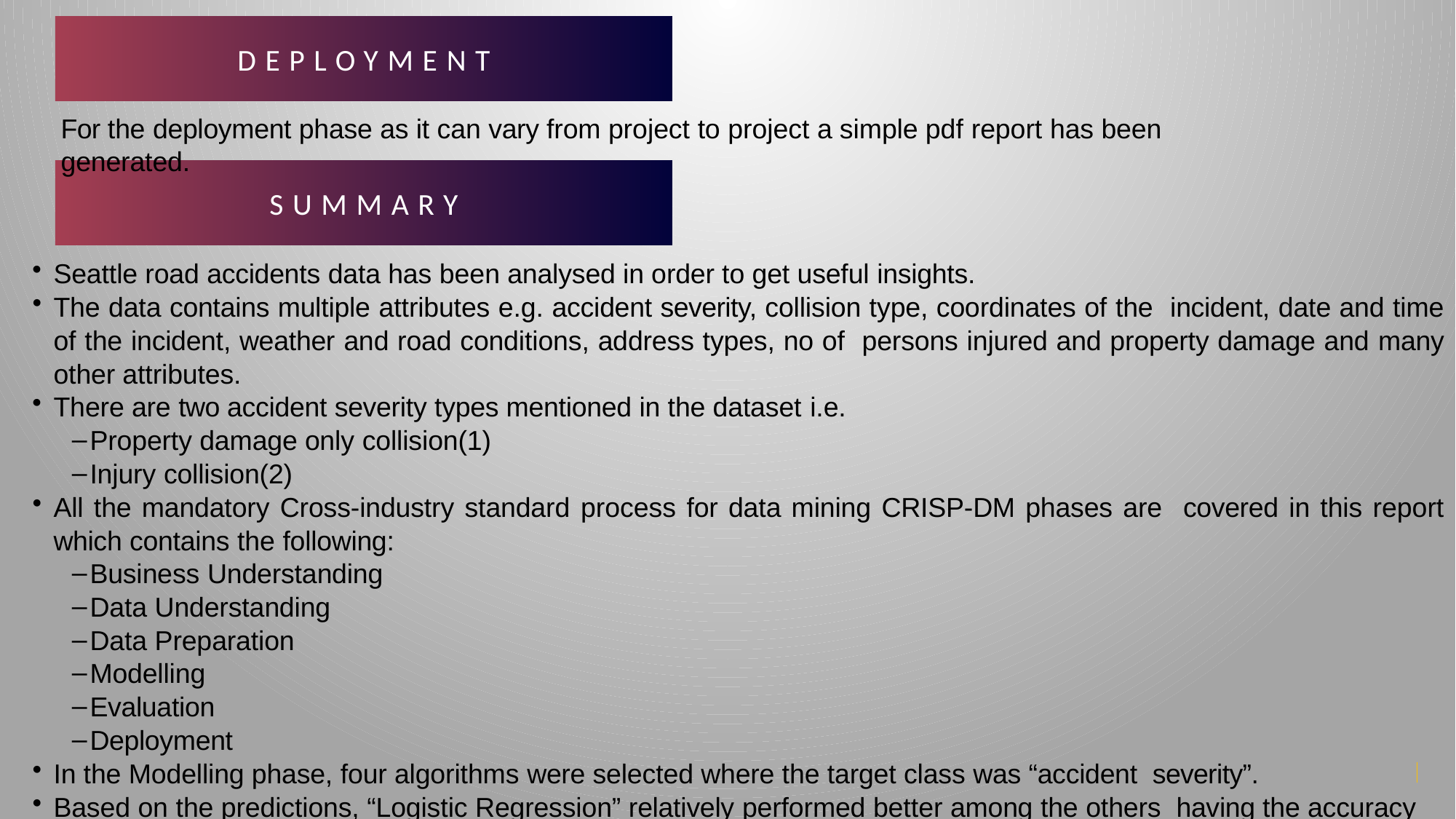

Deployment
For the deployment phase as it can vary from project to project a simple pdf report has been  generated.
Summary
Seattle road accidents data has been analysed in order to get useful insights.
The data contains multiple attributes e.g. accident severity, collision type, coordinates of the  incident, date and time of the incident, weather and road conditions, address types, no of  persons injured and property damage and many other attributes.
There are two accident severity types mentioned in the dataset i.e.
Property damage only collision(1)
Injury collision(2)
All the mandatory Cross-industry standard process for data mining CRISP-DM phases are  covered in this report which contains the following:
Business Understanding
Data Understanding
Data Preparation
Modelling
Evaluation
Deployment
In the Modelling phase, four algorithms were selected where the target class was “accident  severity”.
Based on the predictions, “Logistic Regression” relatively performed better among the others  having the accuracy percentage of approx.76%.